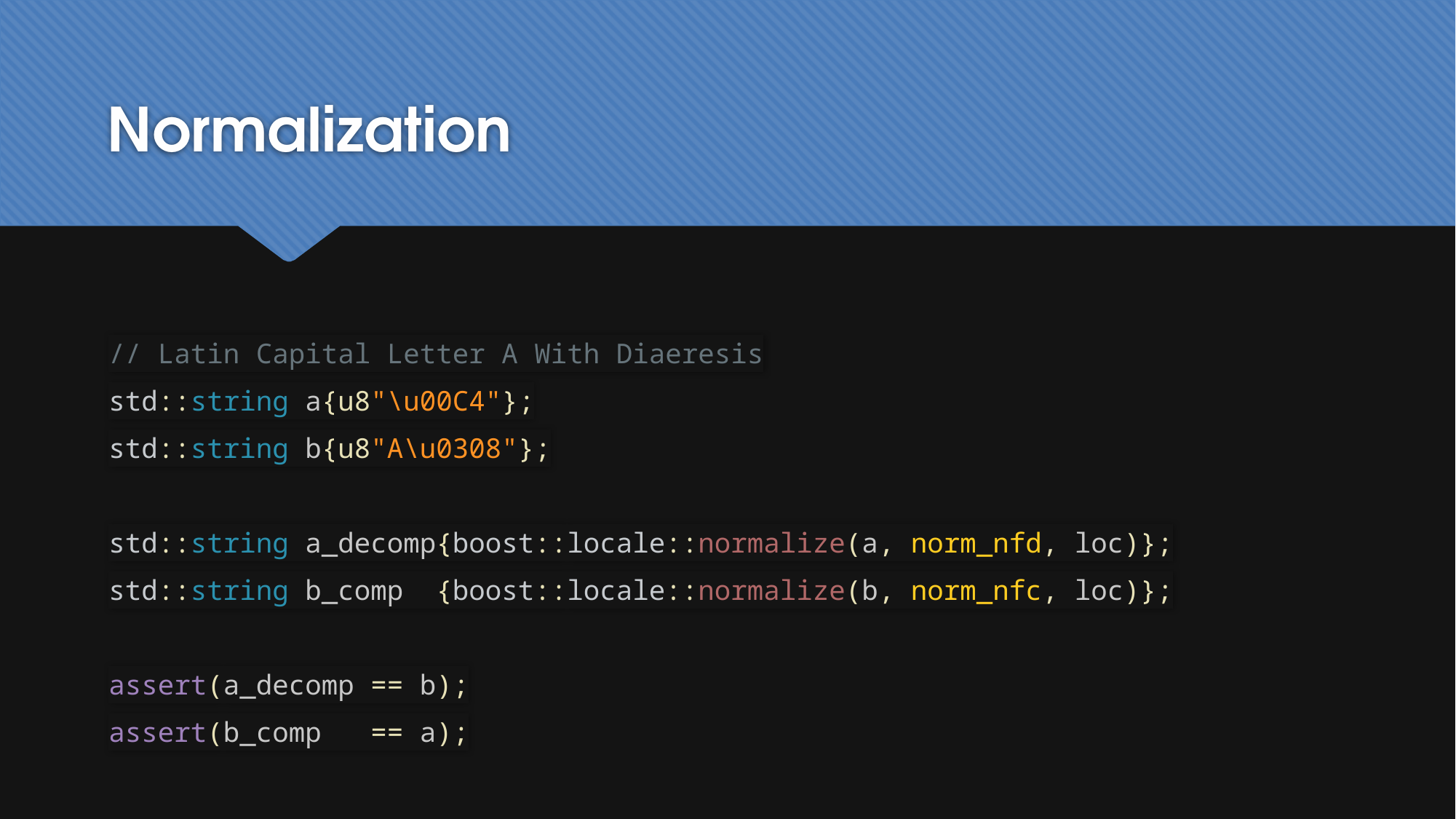

# Normalization
// Latin Capital Letter A With Diaeresis
std::string a{u8"\u00C4"};
std::string b{u8"A\u0308"};

std::string a_decomp{boost::locale::normalize(a, norm_nfd, loc)};
std::string b_comp  {boost::locale::normalize(b, norm_nfc, loc)};

assert(a_decomp == b);
assert(b_comp   == a);